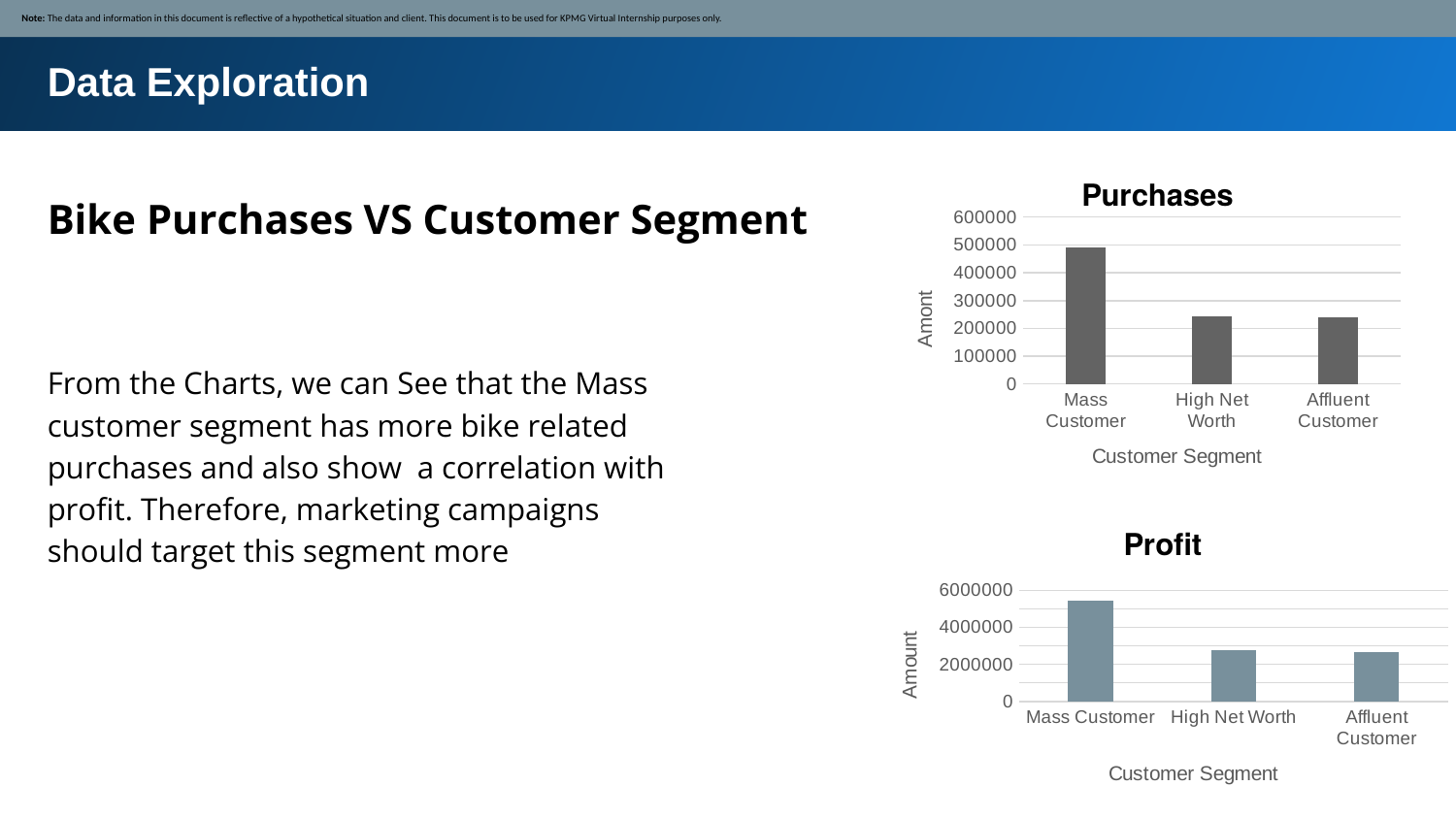

Note: The data and information in this document is reflective of a hypothetical situation and client. This document is to be used for KPMG Virtual Internship purposes only.
Data Exploration

### Chart: Purchases

| Category | Purchases |
|---|---|
| Mass Customer | 490472.0 |
| High Net Worth | 242794.0 |
| Affluent Customer | 239070.0 |
Bike Purchases VS Customer Segment
From the Charts, we can See that the Mass customer segment has more bike related purchases and also show  a correlation with profit. Therefore, marketing campaigns should target this segment more

### Chart: Profit

| Category | Profit |
|---|---|
| Mass Customer | 5466805.0 |
| High Net Worth | 2766057.0 |
| Affluent Customer | 2664903.0 |